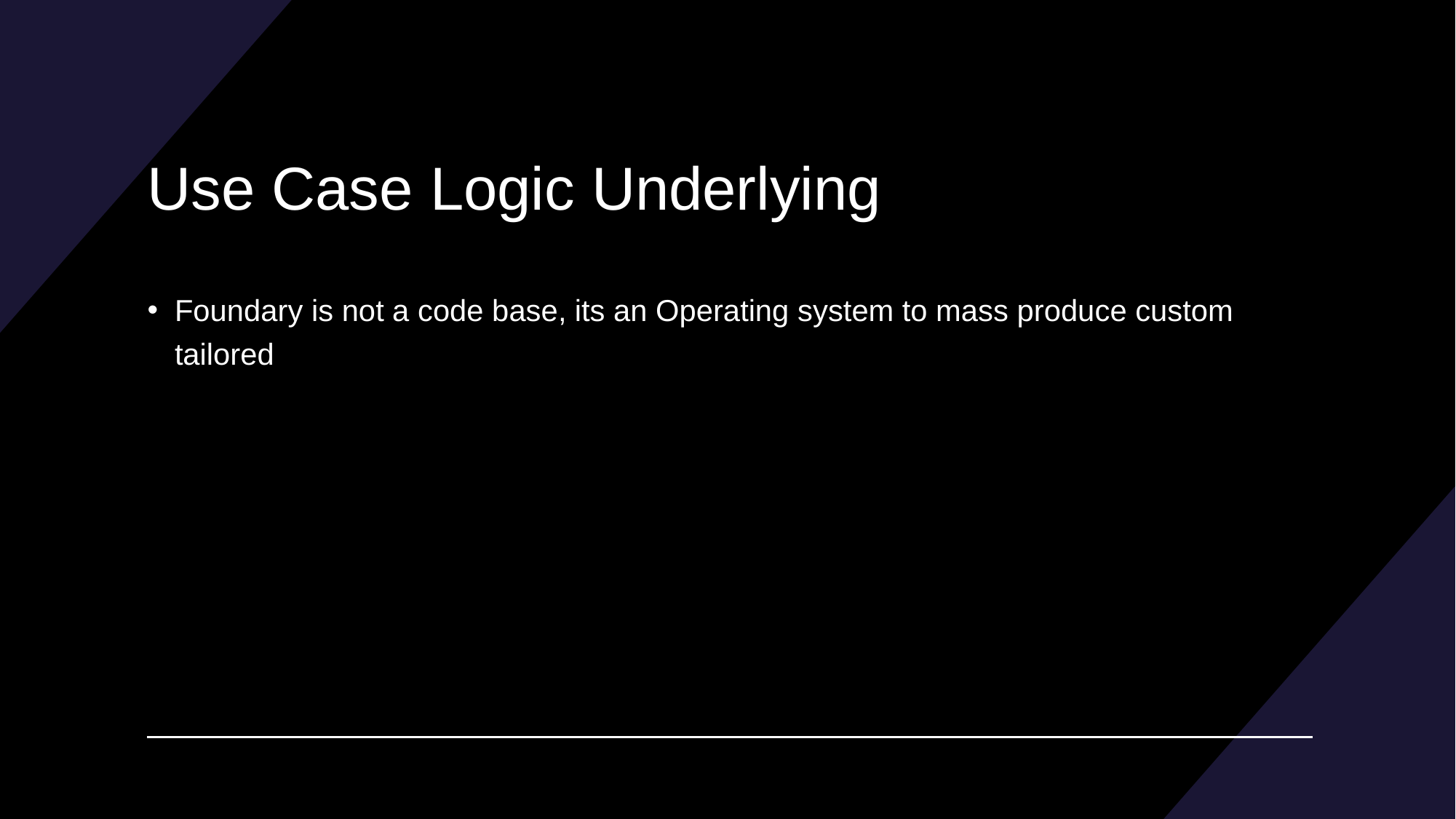

# Use Case Logic Underlying
Foundary is not a code base, its an Operating system to mass produce custom tailored